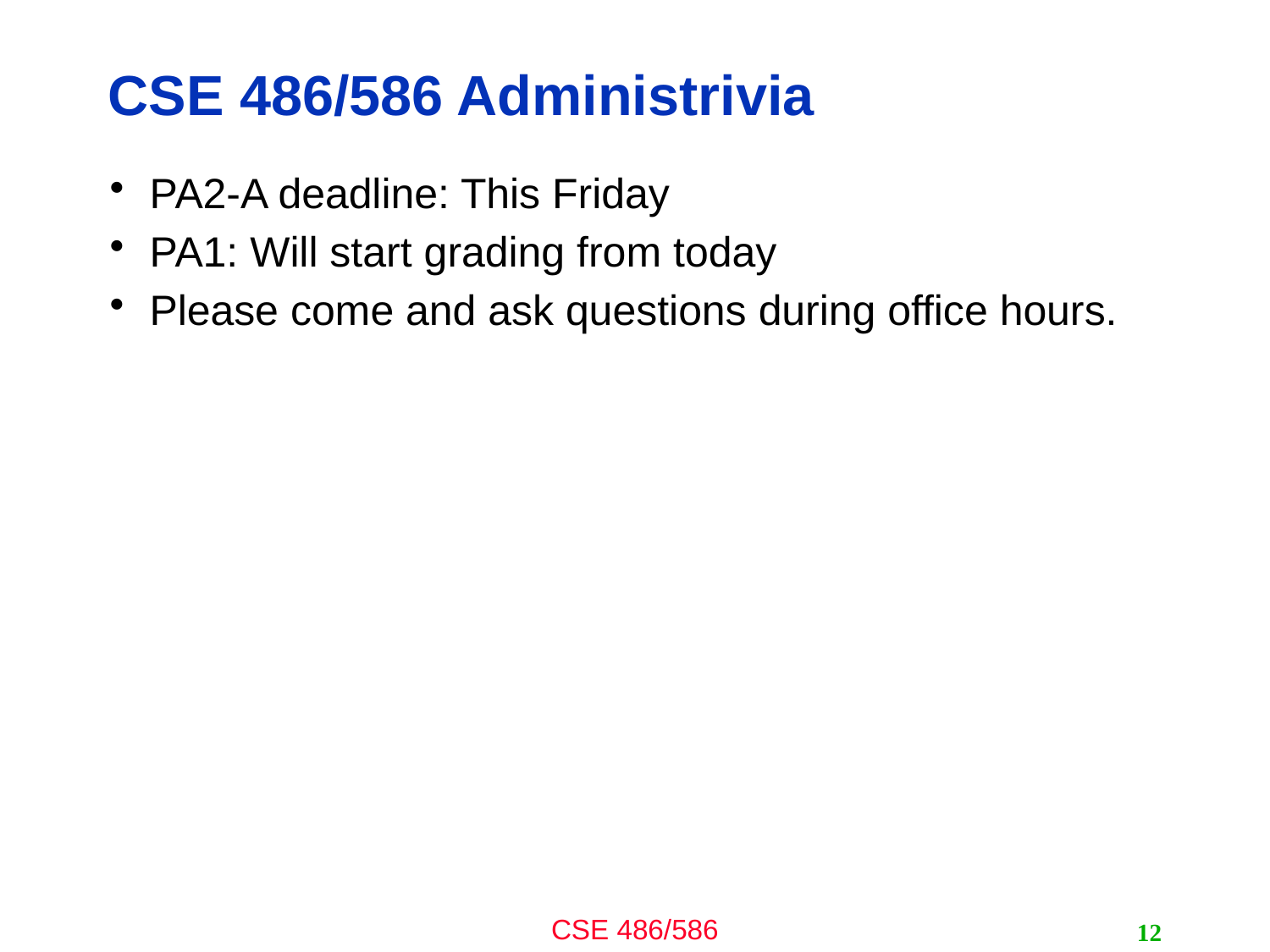

# CSE 486/586 Administrivia
PA2-A deadline: This Friday
PA1: Will start grading from today
Please come and ask questions during office hours.
12